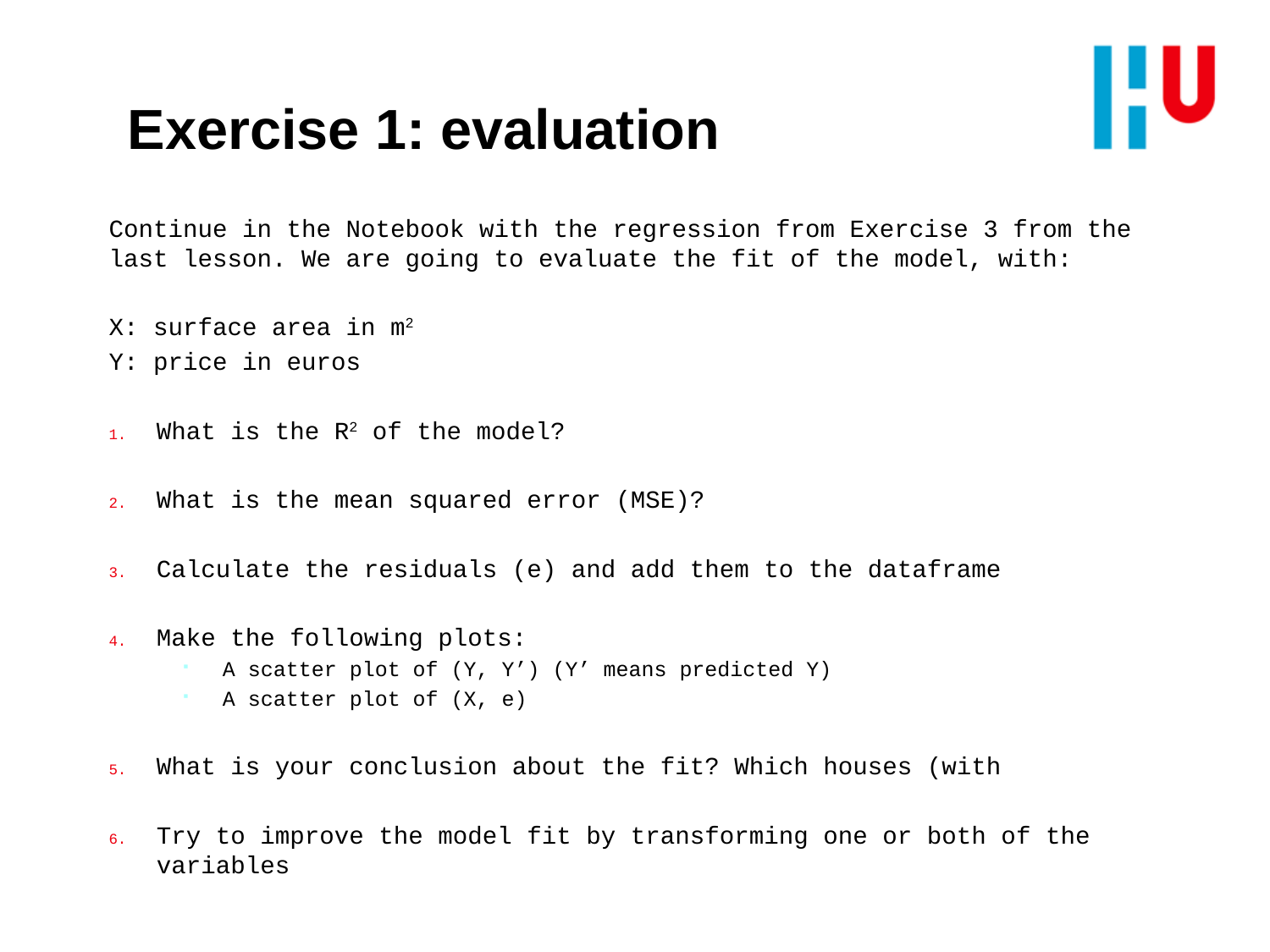

# Exercise 1: evaluation
Continue in the Notebook with the regression from Exercise 3 from the last lesson. We are going to evaluate the fit of the model, with:

X: surface area in m2
Y: price in euros

What is the R2 of the model?

What is the mean squared error (MSE)?

Calculate the residuals (e) and add them to the dataframe

Make the following plots:
A scatter plot of (Y, Y’) (Y’ means predicted Y)
A scatter plot of (X, e)

What is your conclusion about the fit? Which houses (with

Try to improve the model fit by transforming one or both of the variables